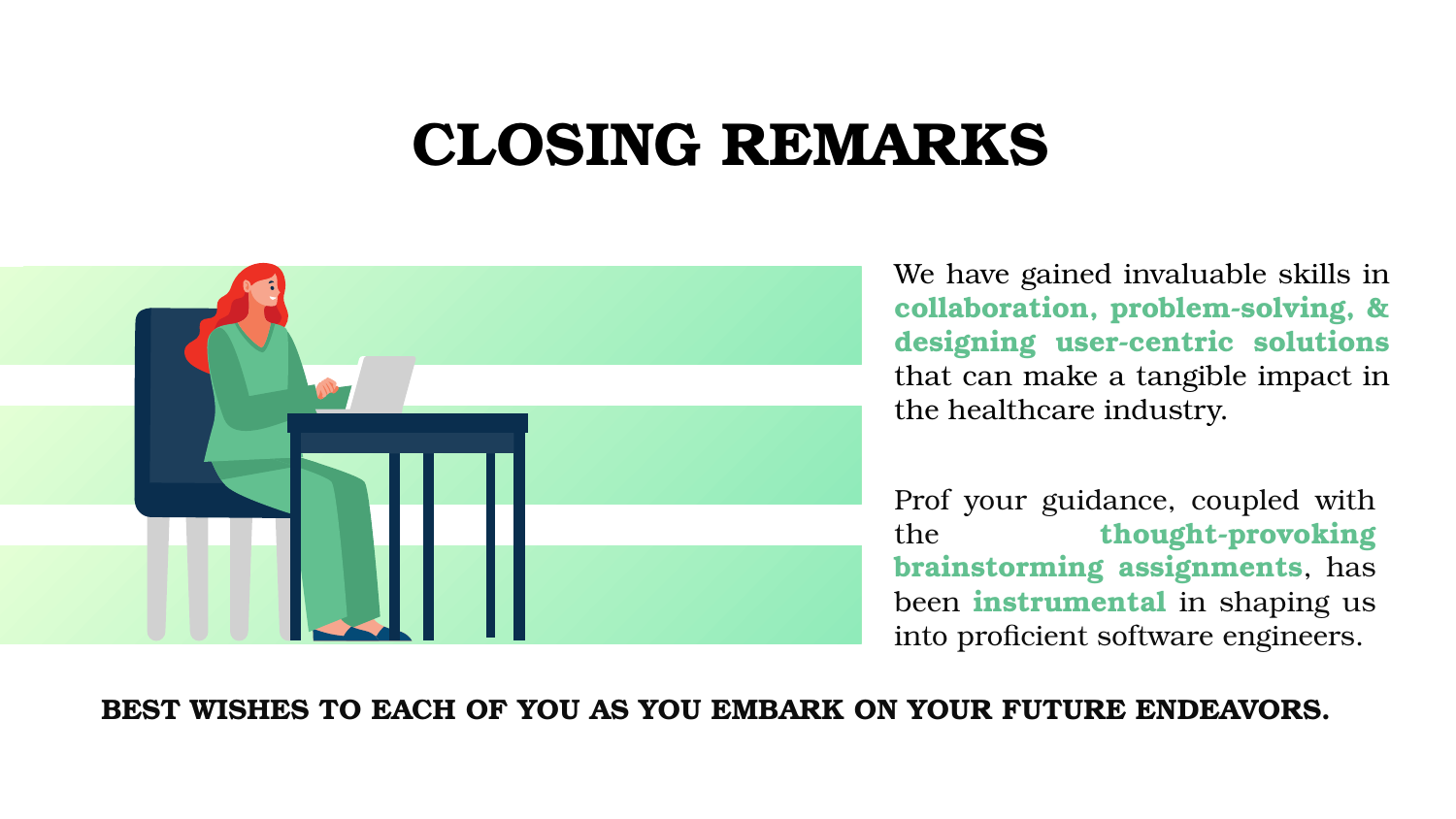

CLOSING REMARKS
We have gained invaluable skills in collaboration, problem-solving, & designing user-centric solutions that can make a tangible impact in the healthcare industry.

Prof your guidance, coupled with the thought-provoking brainstorming assignments, has been instrumental in shaping us into proficient software engineers.
BEST WISHES TO EACH OF YOU AS YOU EMBARK ON YOUR FUTURE ENDEAVORS.